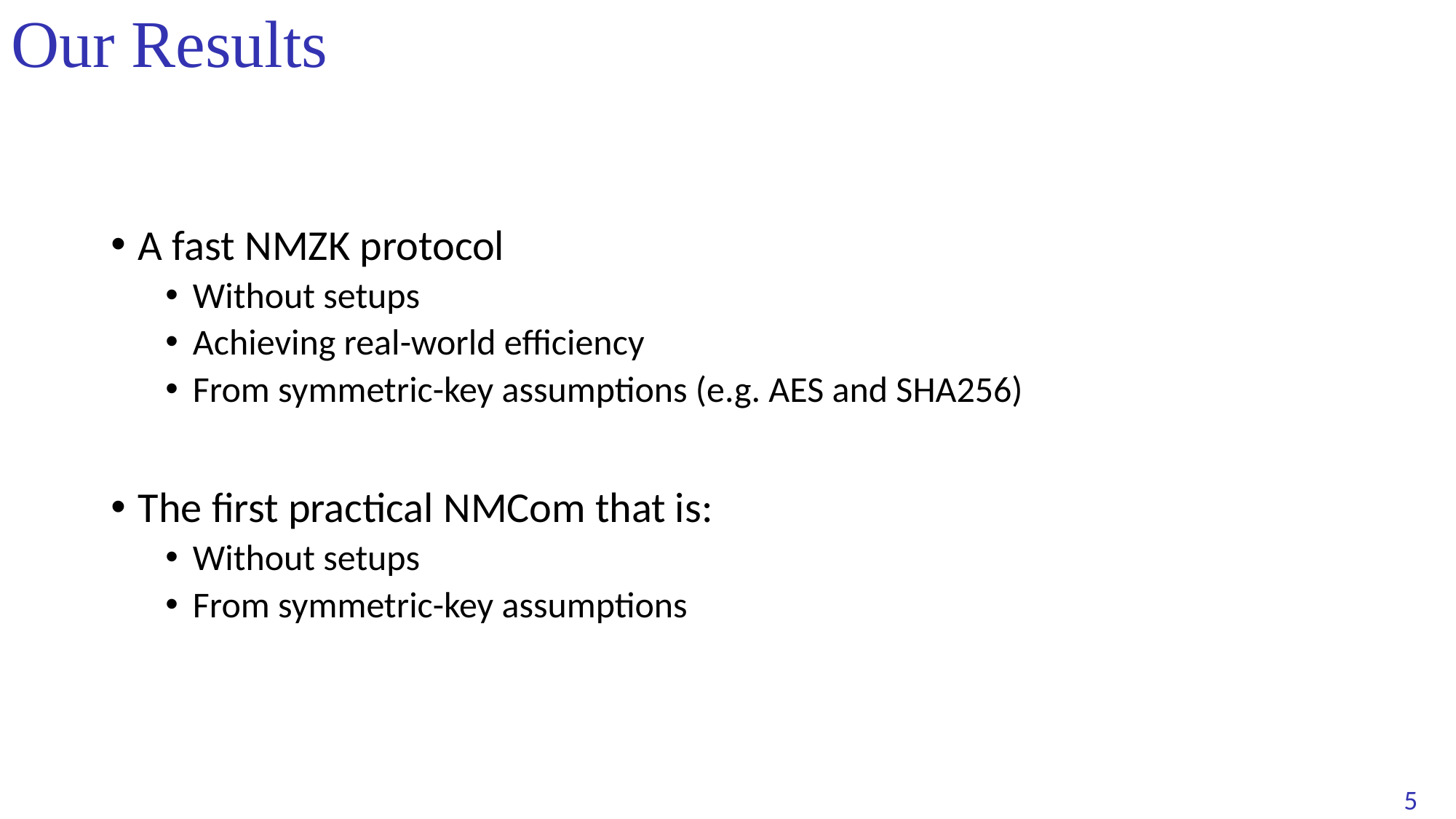

# Our Results
A fast NMZK protocol
Without setups
Achieving real-world efficiency
From symmetric-key assumptions (e.g. AES and SHA256)

The first practical NMCom that is:
Without setups
From symmetric-key assumptions